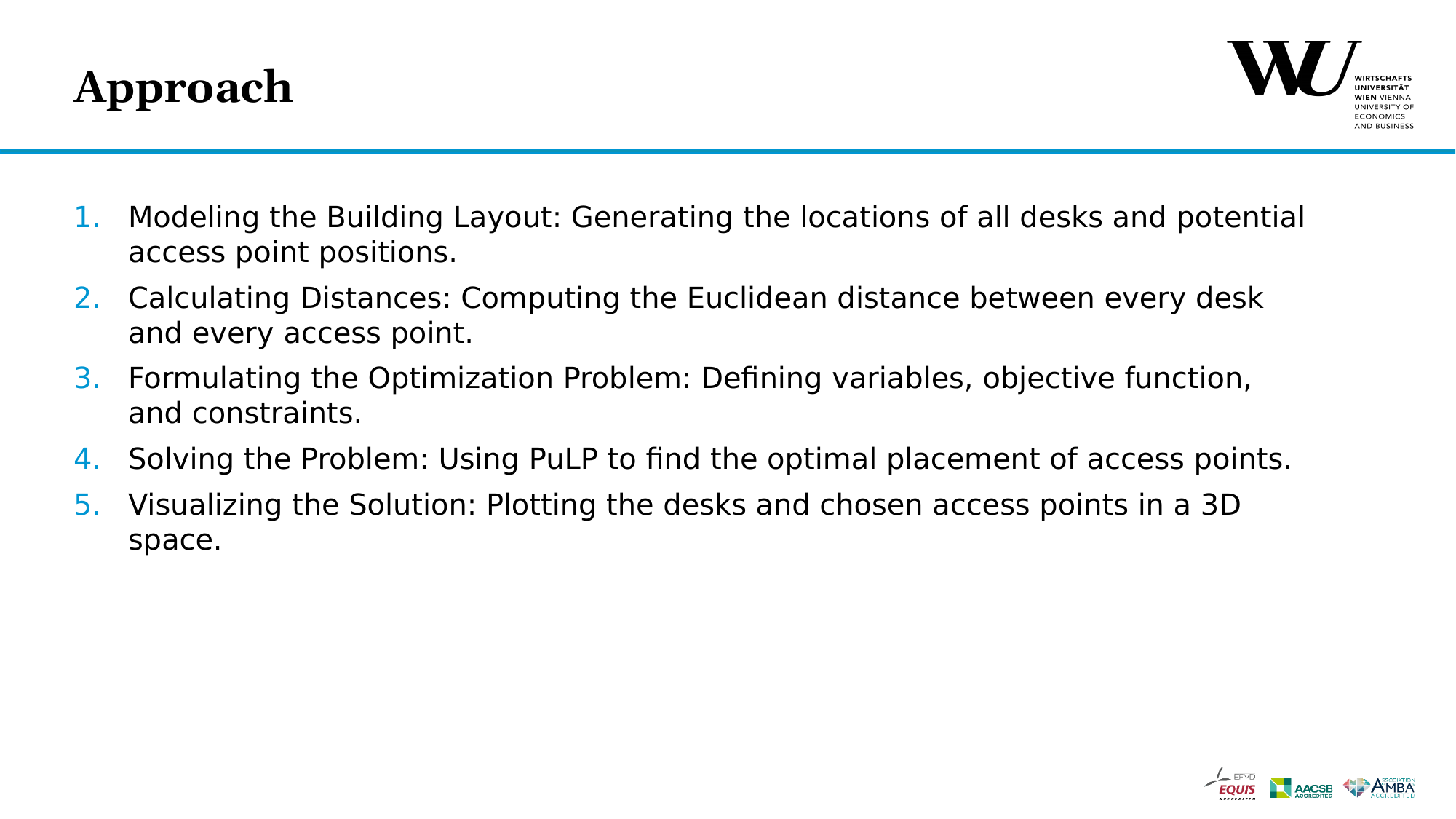

# Approach
Modeling the Building Layout: Generating the locations of all desks and potential access point positions.
Calculating Distances: Computing the Euclidean distance between every desk and every access point.
Formulating the Optimization Problem: Defining variables, objective function, and constraints.
Solving the Problem: Using PuLP to find the optimal placement of access points.
Visualizing the Solution: Plotting the desks and chosen access points in a 3D space.